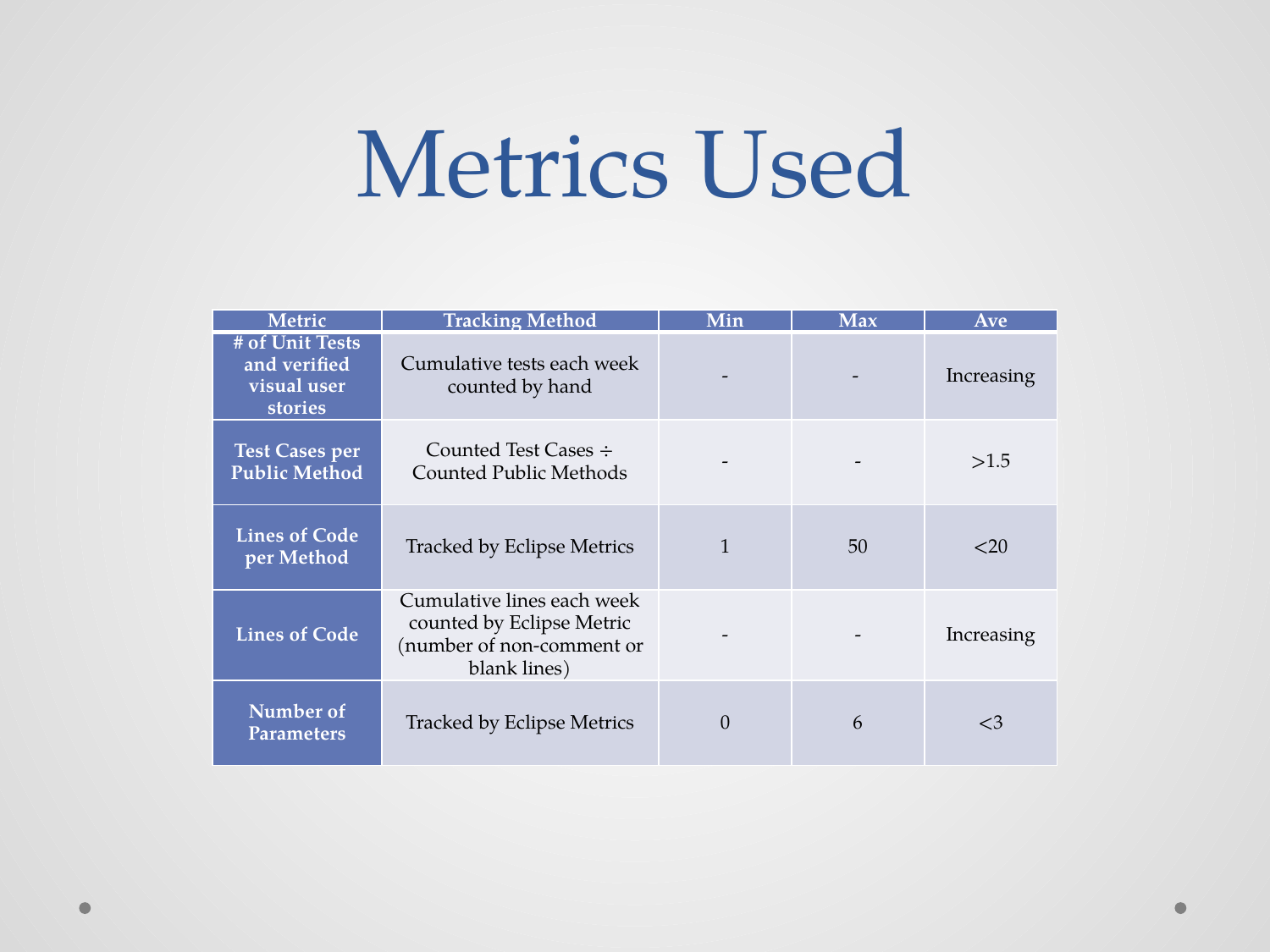

# Metrics Used
| Metric | Tracking Method | Min | Max | Ave |
| --- | --- | --- | --- | --- |
| # of Unit Tests and verified visual user stories | Cumulative tests each week counted by hand | - | - | Increasing |
| Test Cases per Public Method | Counted Test Cases ÷ Counted Public Methods | - | - | >1.5 |
| Lines of Code per Method | Tracked by Eclipse Metrics | 1 | 50 | <20 |
| Lines of Code | Cumulative lines each week counted by Eclipse Metric (number of non-comment or blank lines) | - | - | Increasing |
| Number of Parameters | Tracked by Eclipse Metrics | 0 | 6 | <3 |